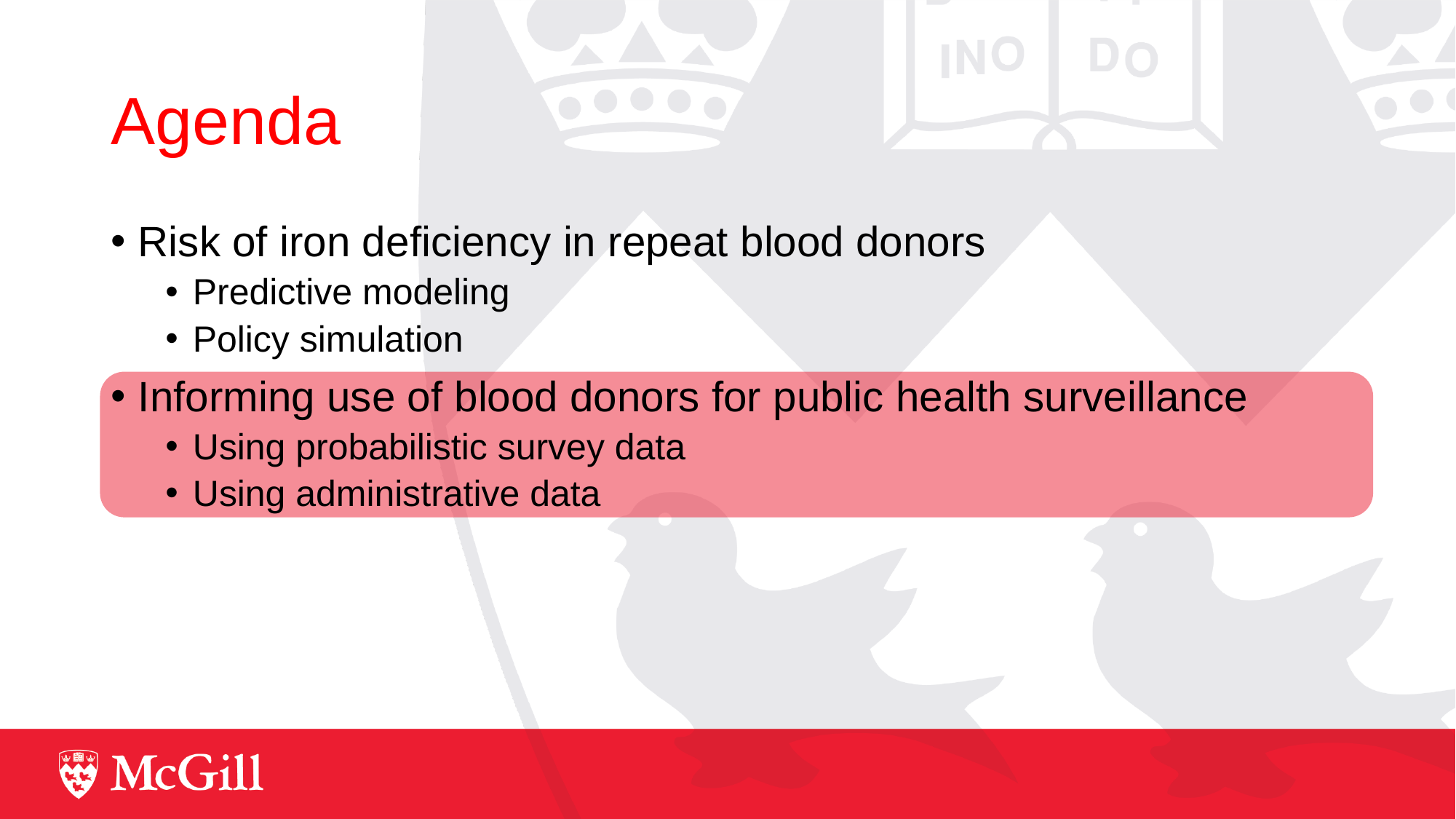

# Agenda
Risk of iron deficiency in repeat blood donors
Predictive modeling
Policy simulation
Informing use of blood donors for public health surveillance
Using probabilistic survey data
Using administrative data